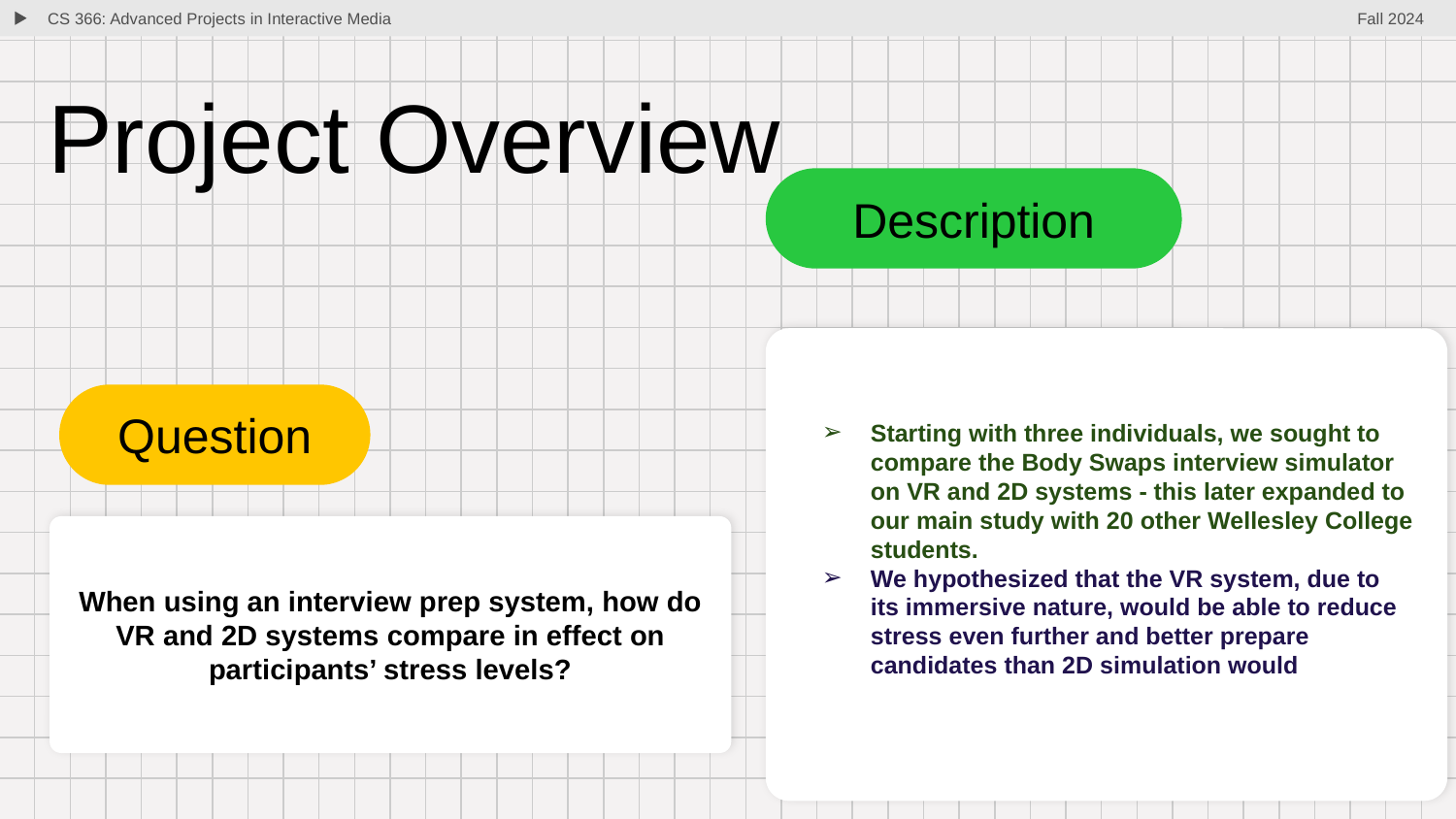

CS 366: Advanced Projects in Interactive Media
Fall 2024
# Project Overview
Description

Question
Starting with three individuals, we sought to compare the Body Swaps interview simulator on VR and 2D systems - this later expanded to our main study with 20 other Wellesley College students.
We hypothesized that the VR system, due to its immersive nature, would be able to reduce stress even further and better prepare candidates than 2D simulation would
When using an interview prep system, how do VR and 2D systems compare in effect on participants’ stress levels?